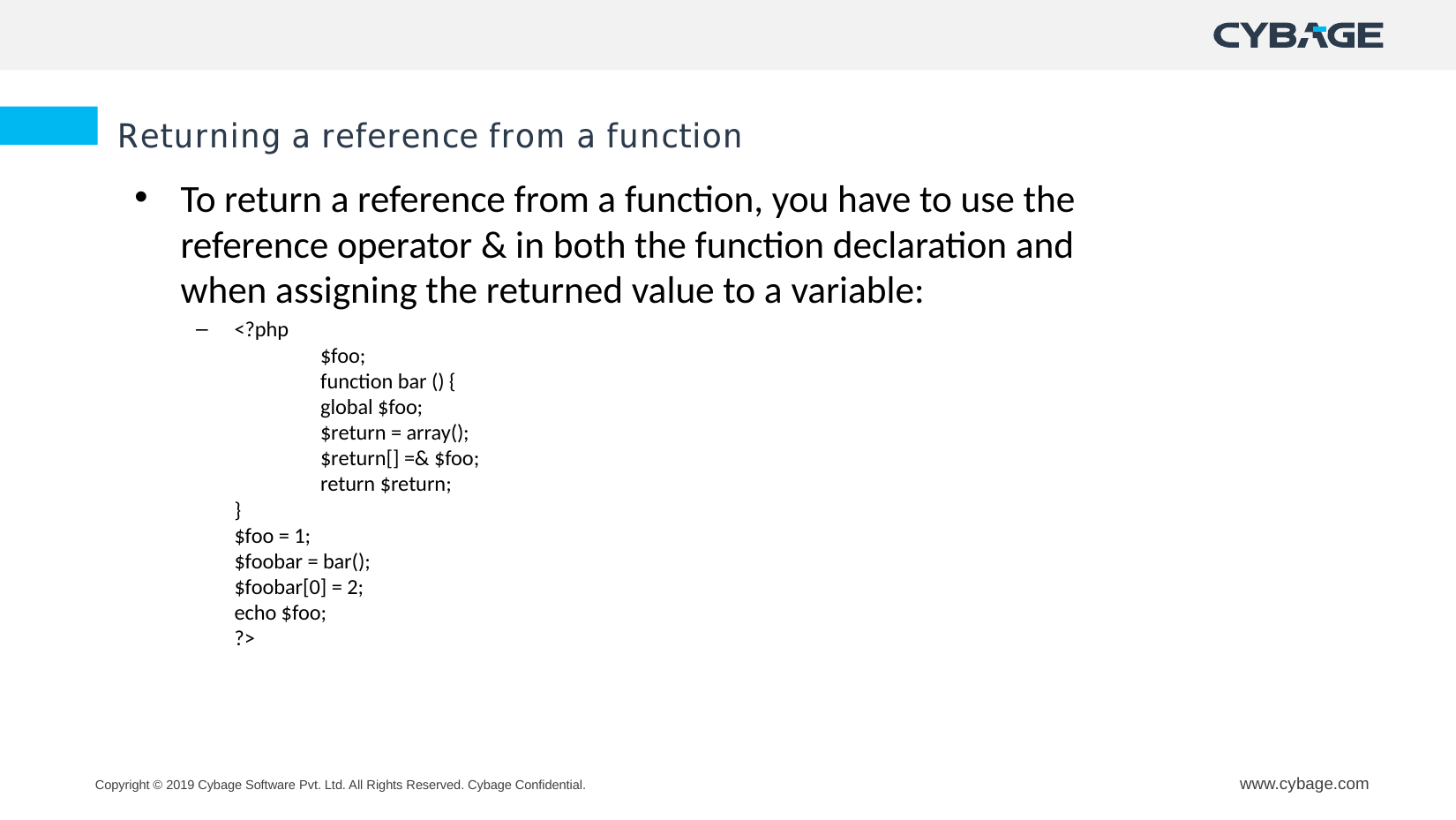

# Returning a reference from a function
To return a reference from a function, you have to use the reference operator & in both the function declaration and when assigning the returned value to a variable:
<?php
	$foo;
	function bar () {
   	global $foo;
		$return = array();
		$return[] =& $foo;
		return $return;
}
$foo = 1;
$foobar = bar();
$foobar[0] = 2;
echo $foo;
?>